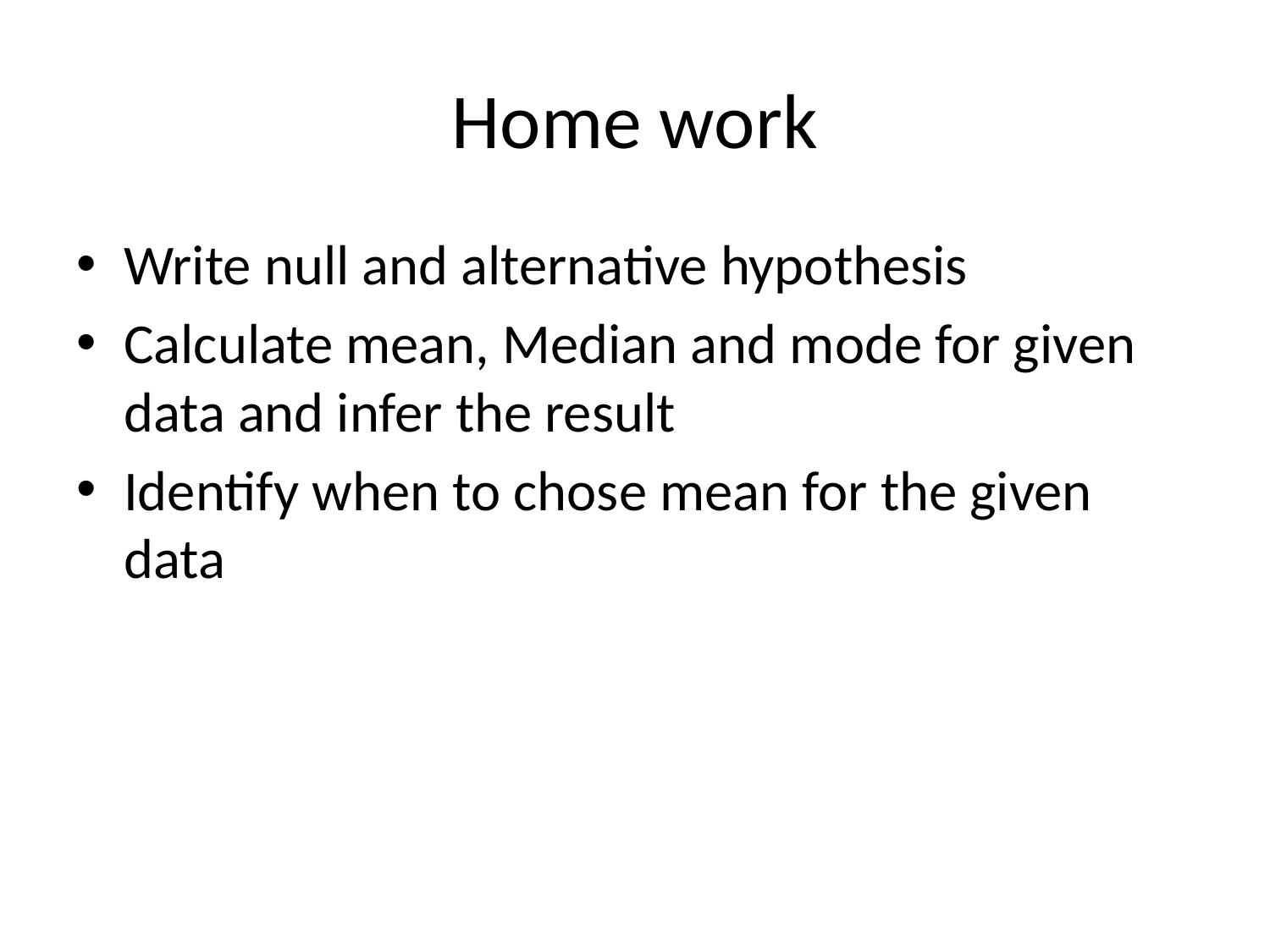

# Home work
Write null and alternative hypothesis
Calculate mean, Median and mode for given data and infer the result
Identify when to chose mean for the given data